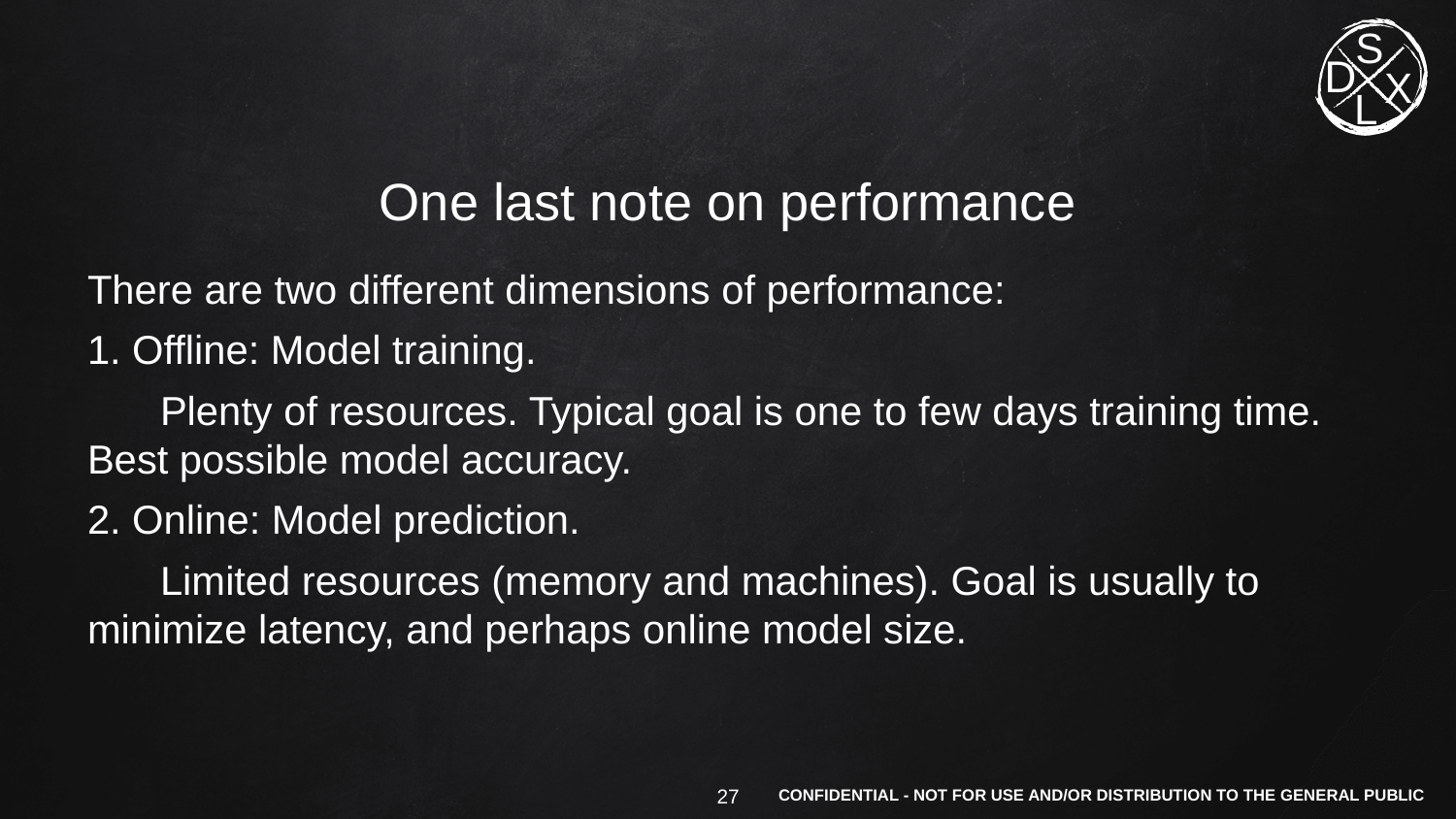

# One last note on performance
There are two different dimensions of performance:
1. Offline: Model training.
Plenty of resources. Typical goal is one to few days training time. Best possible model accuracy.
2. Online: Model prediction.
Limited resources (memory and machines). Goal is usually to minimize latency, and perhaps online model size.

27
CONFIDENTIAL - NOT FOR USE AND/OR DISTRIBUTION TO THE GENERAL PUBLIC